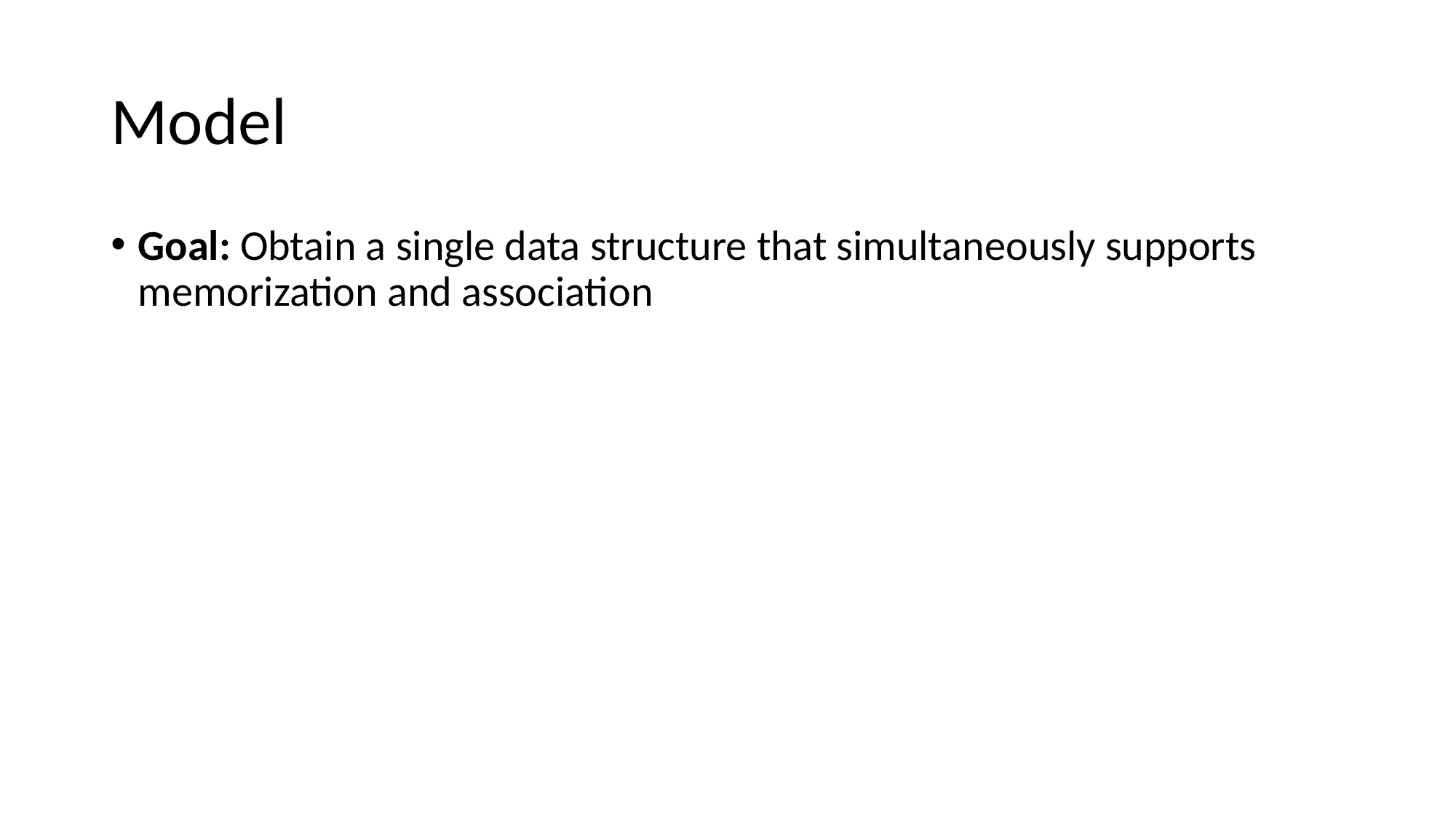

# Model
Goal: Obtain a single data structure that simultaneously supports memorization and association